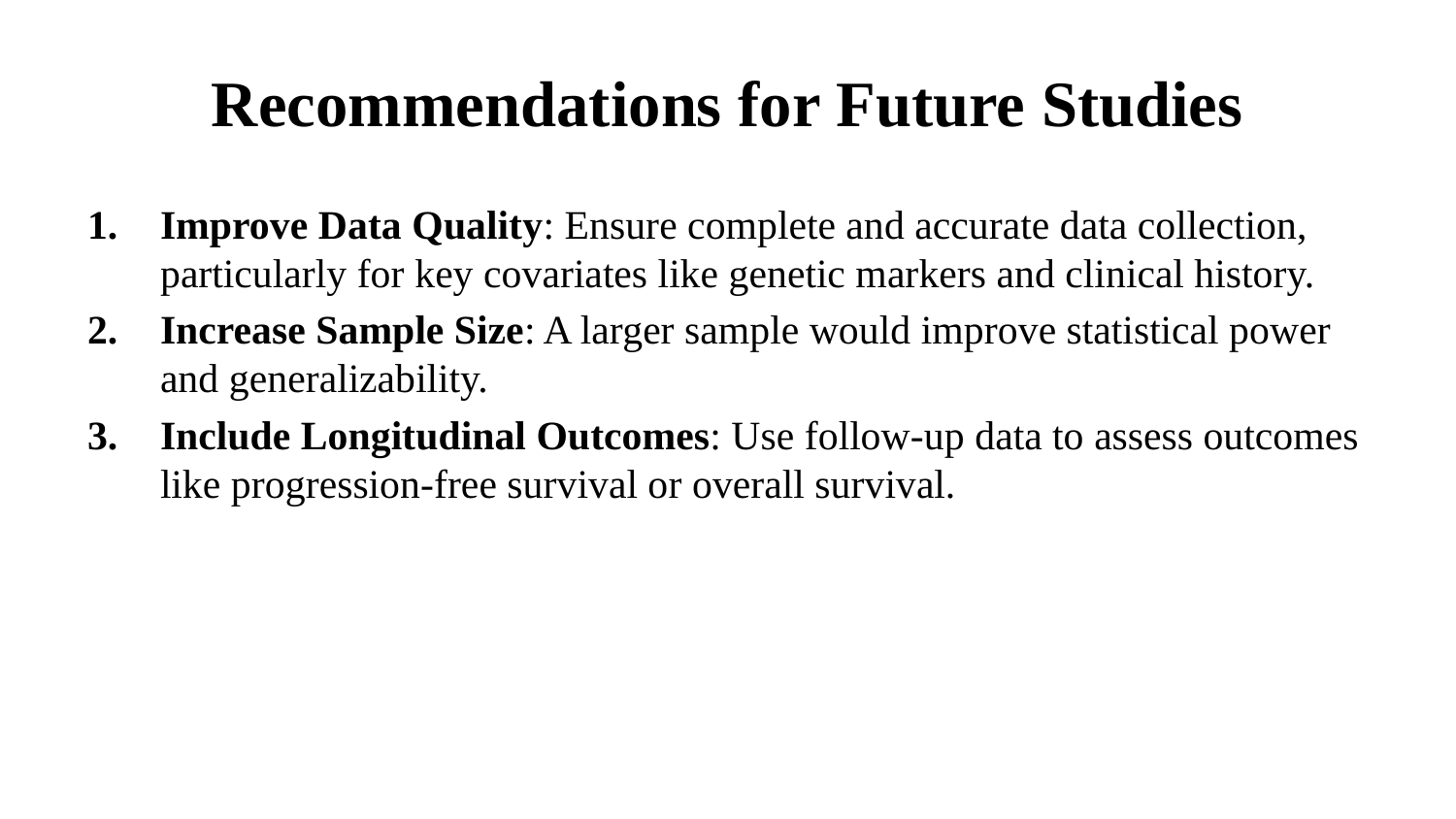

# Recommendations for Future Studies
Improve Data Quality: Ensure complete and accurate data collection, particularly for key covariates like genetic markers and clinical history.
Increase Sample Size: A larger sample would improve statistical power and generalizability.
Include Longitudinal Outcomes: Use follow-up data to assess outcomes like progression-free survival or overall survival.